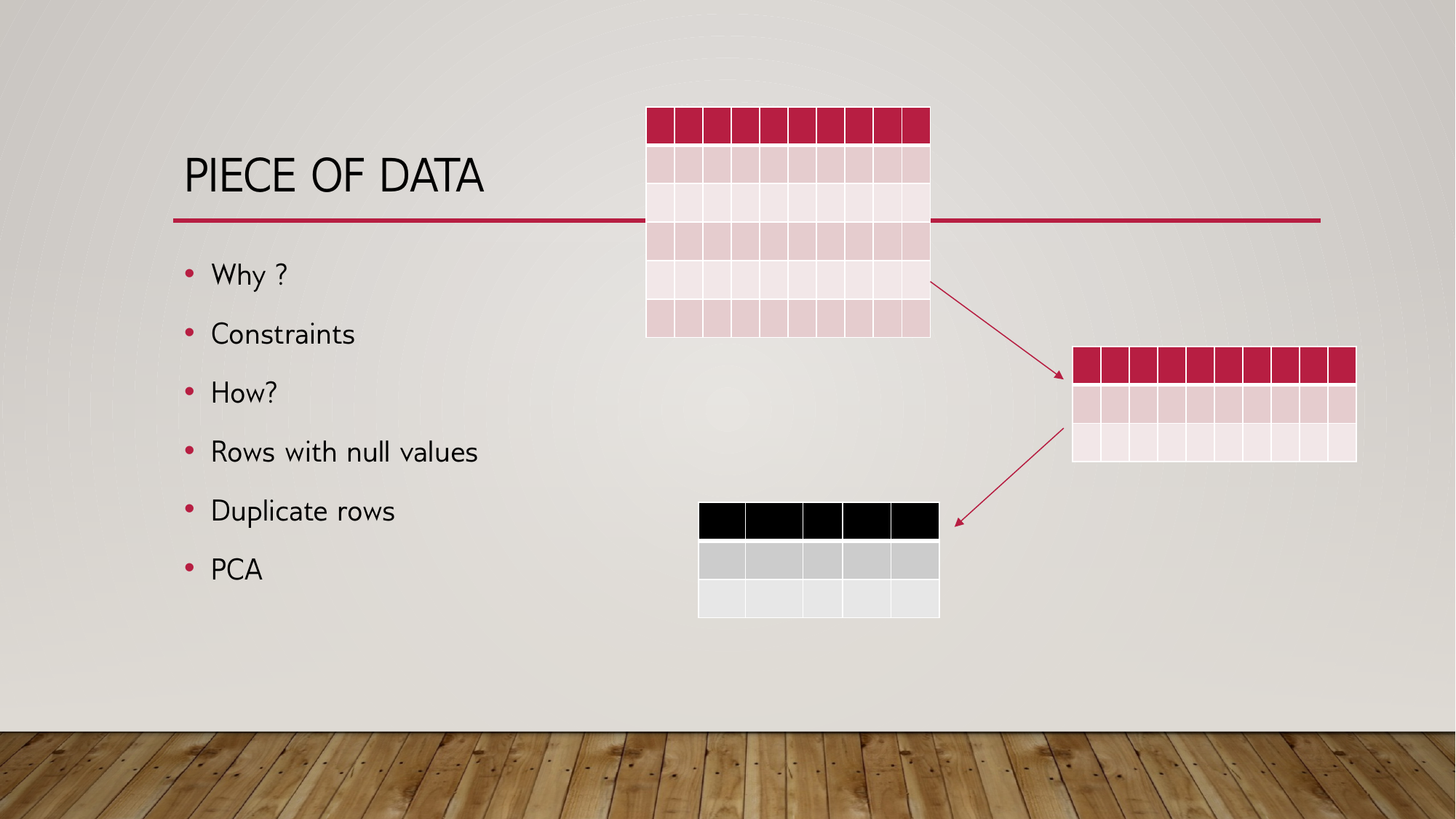

|  |  |  |  |  |  |  |  |  |  |
| --- | --- | --- | --- | --- | --- | --- | --- | --- | --- |
|  |  |  |  |  |  |  |  |  |  |
|  |  |  |  |  |  |  |  |  |  |
|  |  |  |  |  |  |  |  |  |  |
|  |  |  |  |  |  |  |  |  |  |
|  |  |  |  |  |  |  |  |  |  |
# Piece of data
Why ?
Constraints
How?
Rows with null values
Duplicate rows
PCA
|  |  |  |  |  |  |  |  |  |  |
| --- | --- | --- | --- | --- | --- | --- | --- | --- | --- |
|  |  |  |  |  |  |  |  |  |  |
|  |  |  |  |  |  |  |  |  |  |
|  |  |  |  |  |
| --- | --- | --- | --- | --- |
|  |  |  |  |  |
|  |  |  |  |  |